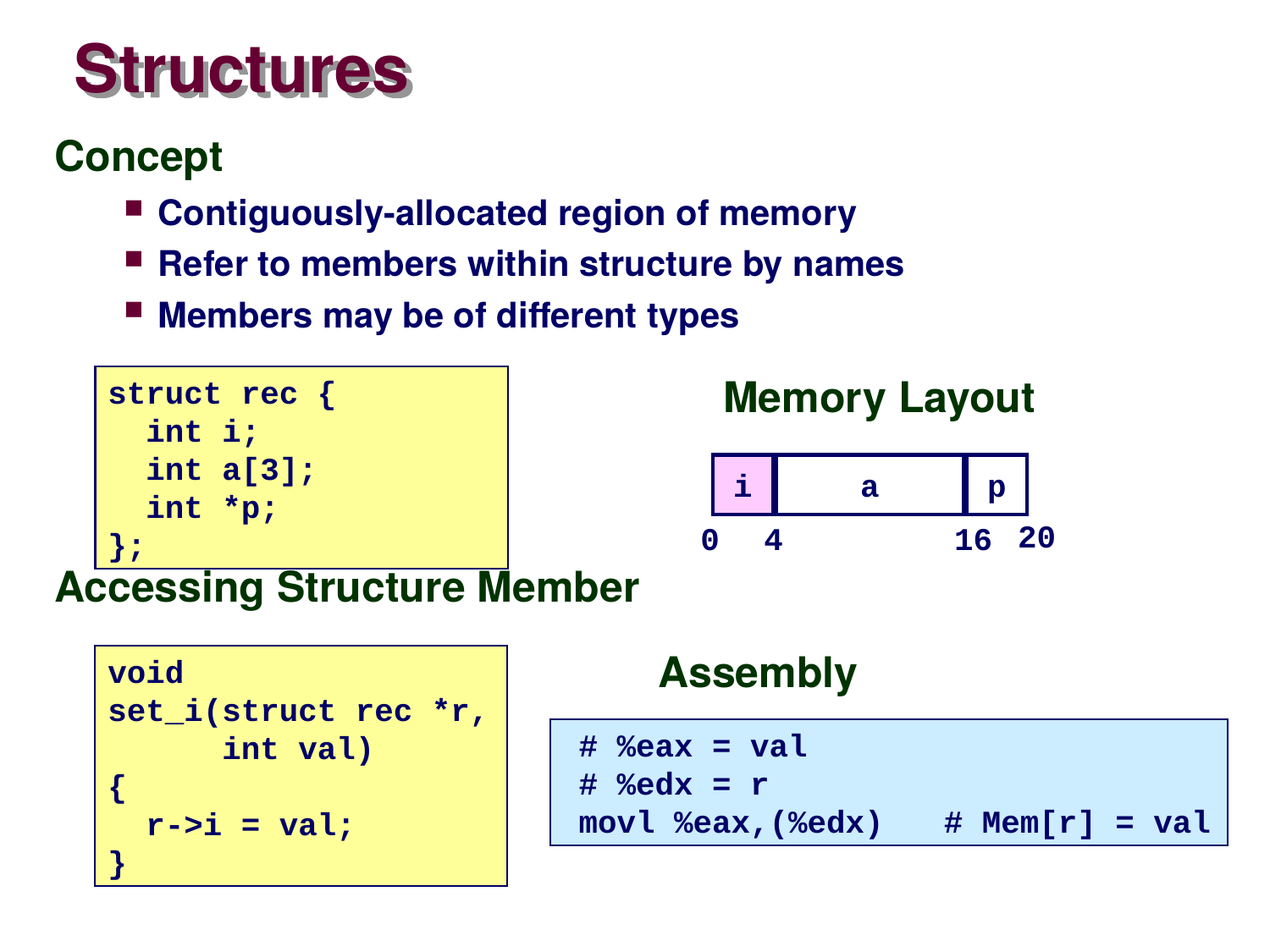

# Structures
Concept
Contiguously-allocated region of memory
Refer to members within structure by names
Members may be of different types

Accessing Structure Member

struct rec {
  int i;
  int a[3];
  int *p;
};
Memory Layout
i
a
p
20
0
4
16
Assembly
void
set_i(struct rec *r,
      int val)
{
  r->i = val;
}
	# %eax = val
	# %edx = r
	movl %eax,(%edx)	# Mem[r] = val